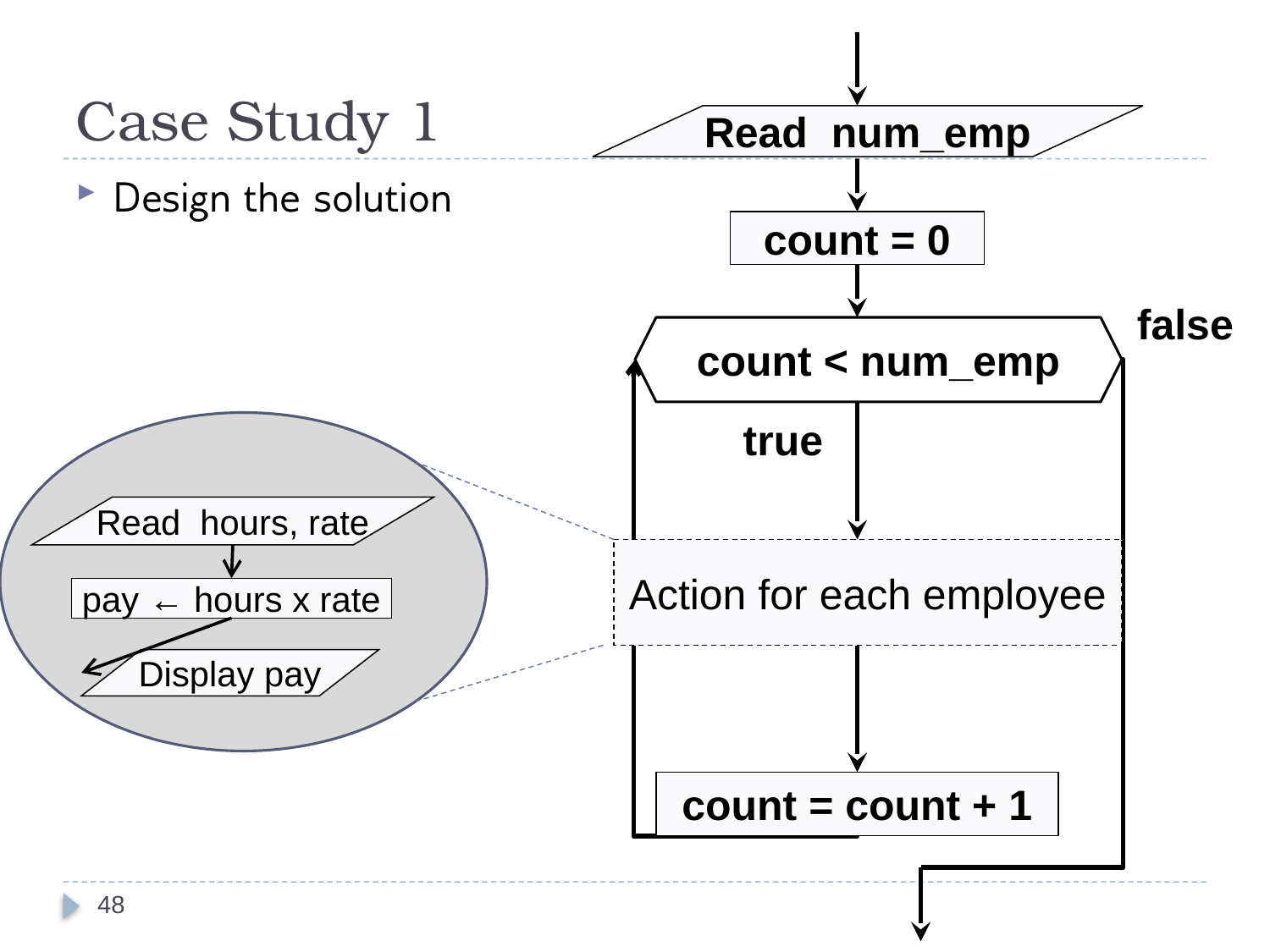

# Case Study 1
Read  num_emp

Design the solution

count = 0
false
count < num_emp

true
Read  hours, rate
pay ← hours x rate
Display pay
Action for each employee
count = count + 1
48